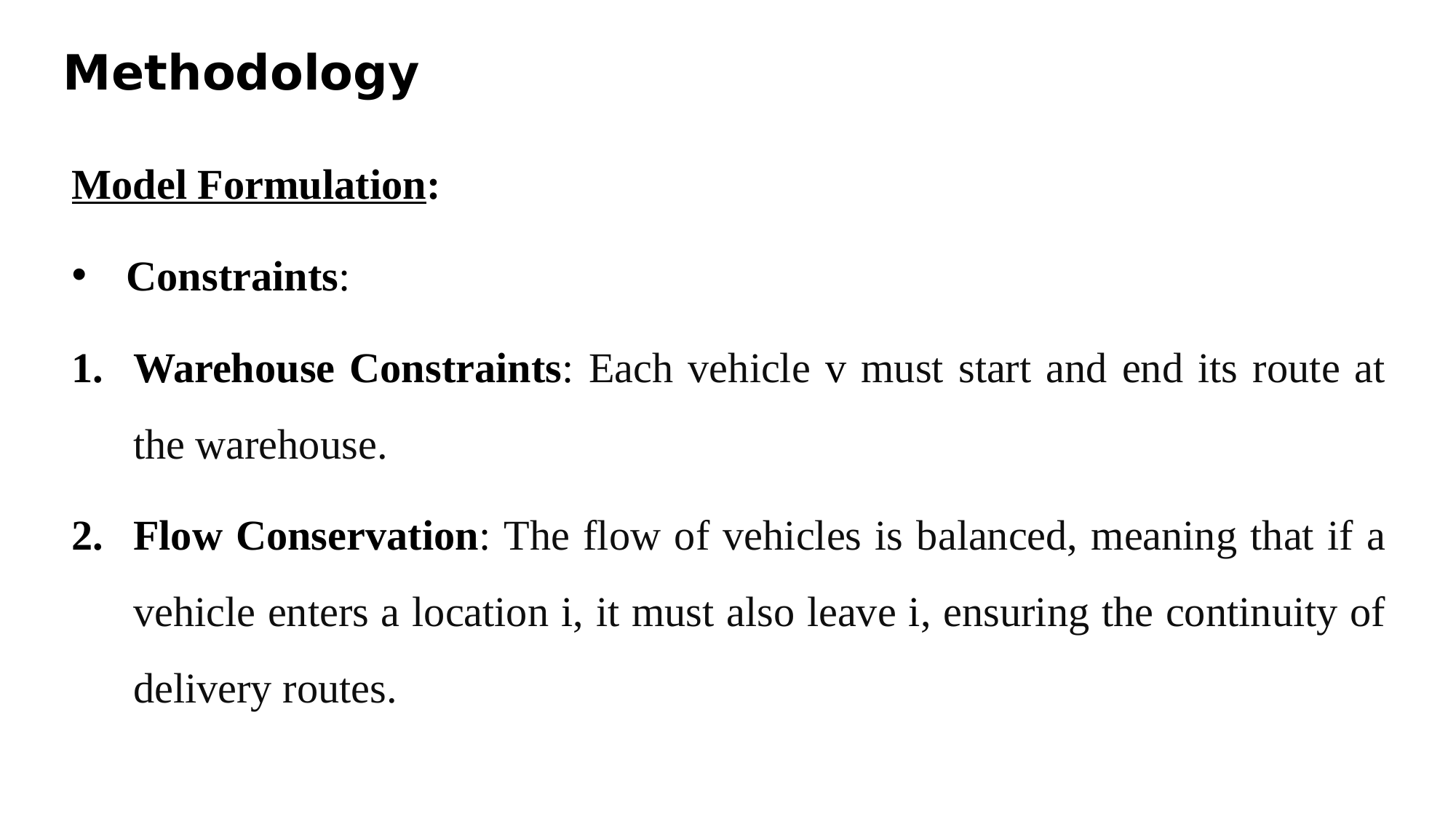

# Methodology
Model Formulation:
Constraints:
Warehouse Constraints: Each vehicle v must start and end its route at the warehouse.
Flow Conservation: The flow of vehicles is balanced, meaning that if a vehicle enters a location i, it must also leave i, ensuring the continuity of delivery routes.